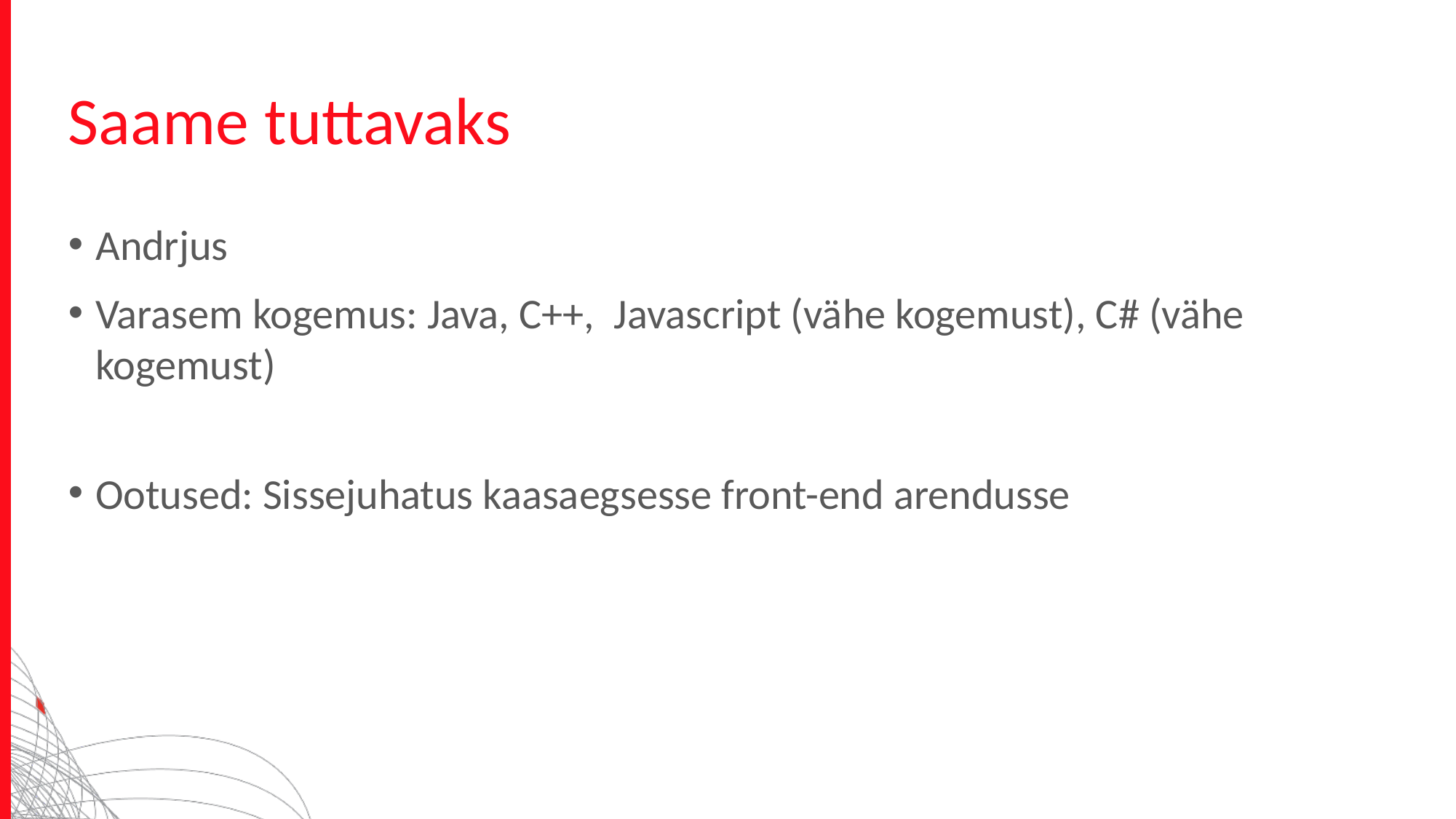

Saame tuttavaks
Andrjus
Varasem kogemus: Java, C++,  Javascript (vähe kogemust), C# (vähe kogemust)

Ootused: Sissejuhatus kaasaegsesse front-end arendusse